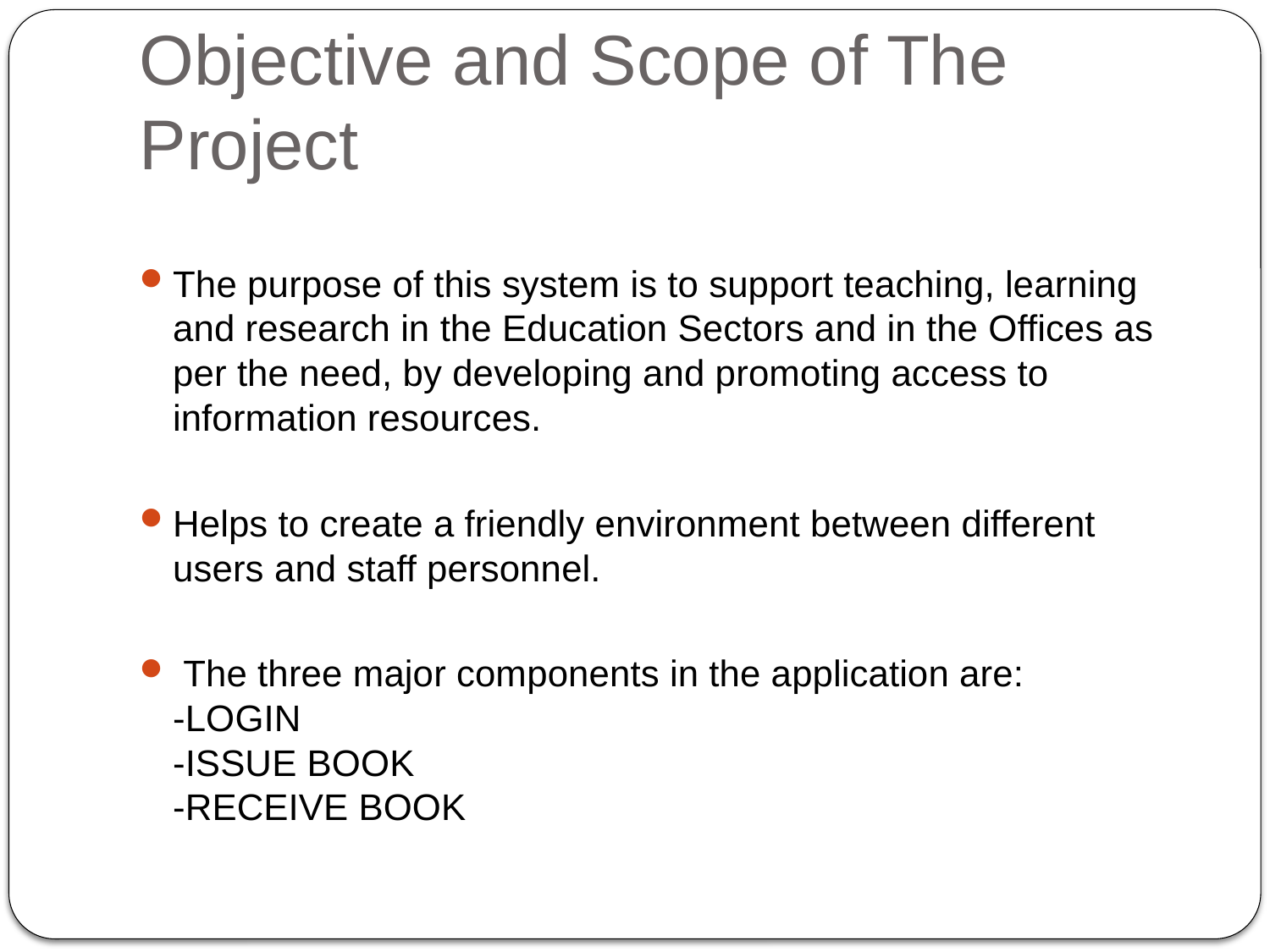

# Objective and Scope of The Project

The purpose of this system is to support teaching, learning and research in the Education Sectors and in the Offices as per the need, by developing and promoting access to information resources.

Helps to create a friendly environment between different users and staff personnel.

 The three major components in the application are:
-LOGIN
-ISSUE BOOK
-RECEIVE BOOK